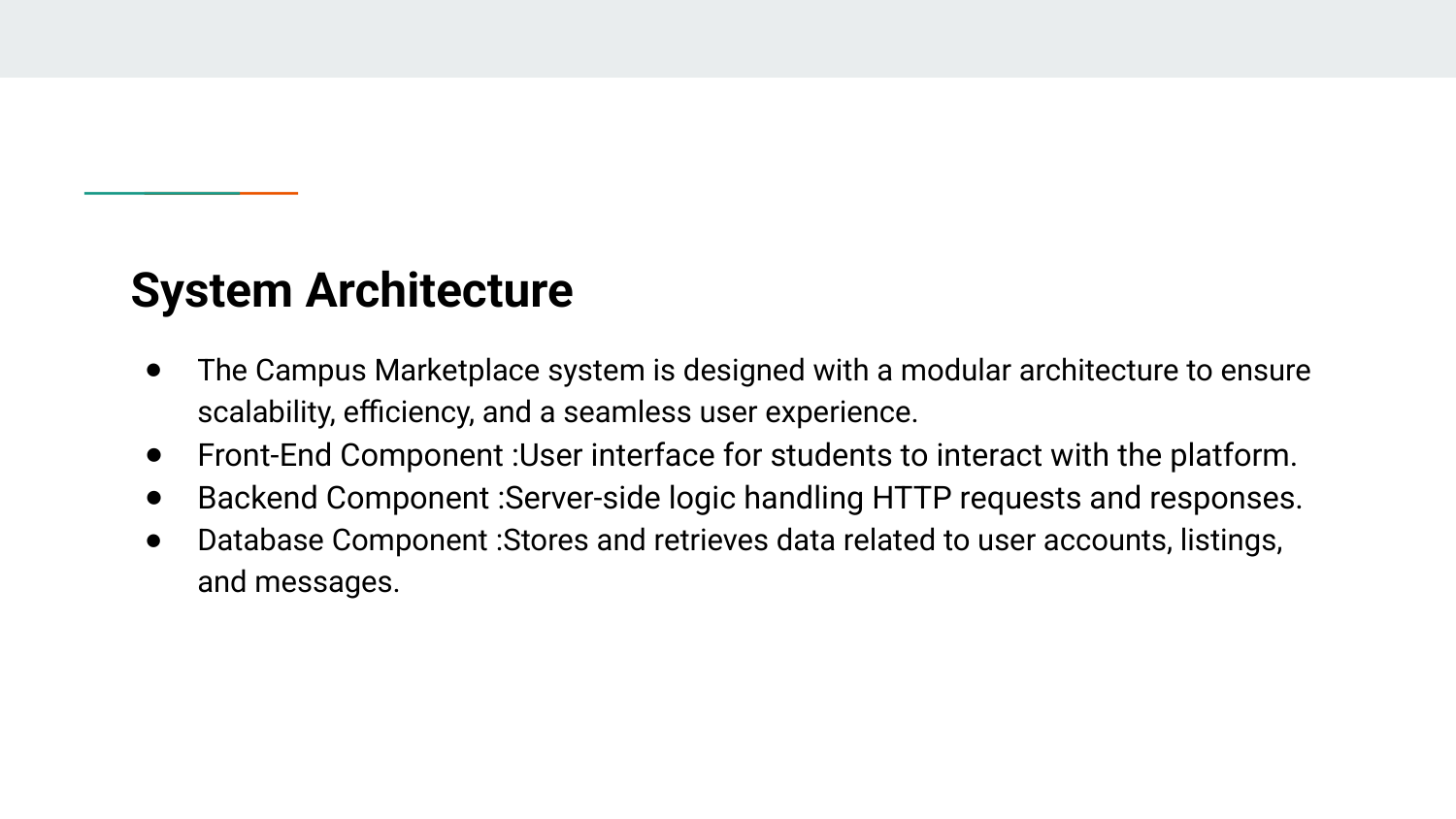

# System Architecture

The Campus Marketplace system is designed with a modular architecture to ensure scalability, efficiency, and a seamless user experience.
Front-End Component :User interface for students to interact with the platform.
Backend Component :Server-side logic handling HTTP requests and responses.
Database Component :Stores and retrieves data related to user accounts, listings, and messages.